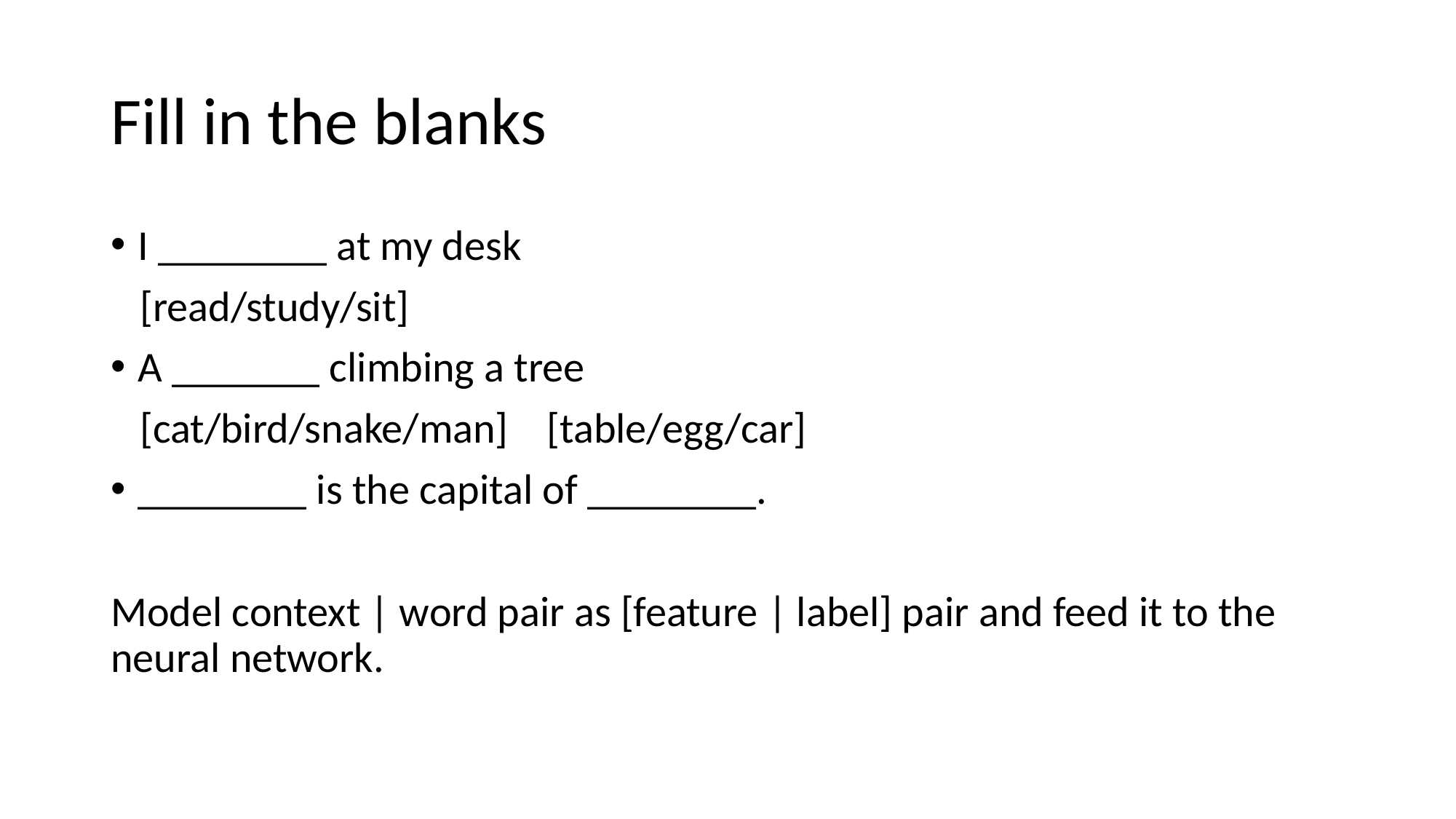

# Fill in the blanks
I ________ at my desk
   [read/study/sit]
A _______ climbing a tree
   [cat/bird/snake/man]    [table/egg/car]
________ is the capital of ________.

Model context | word pair as [feature | label] pair and feed it to the neural network.